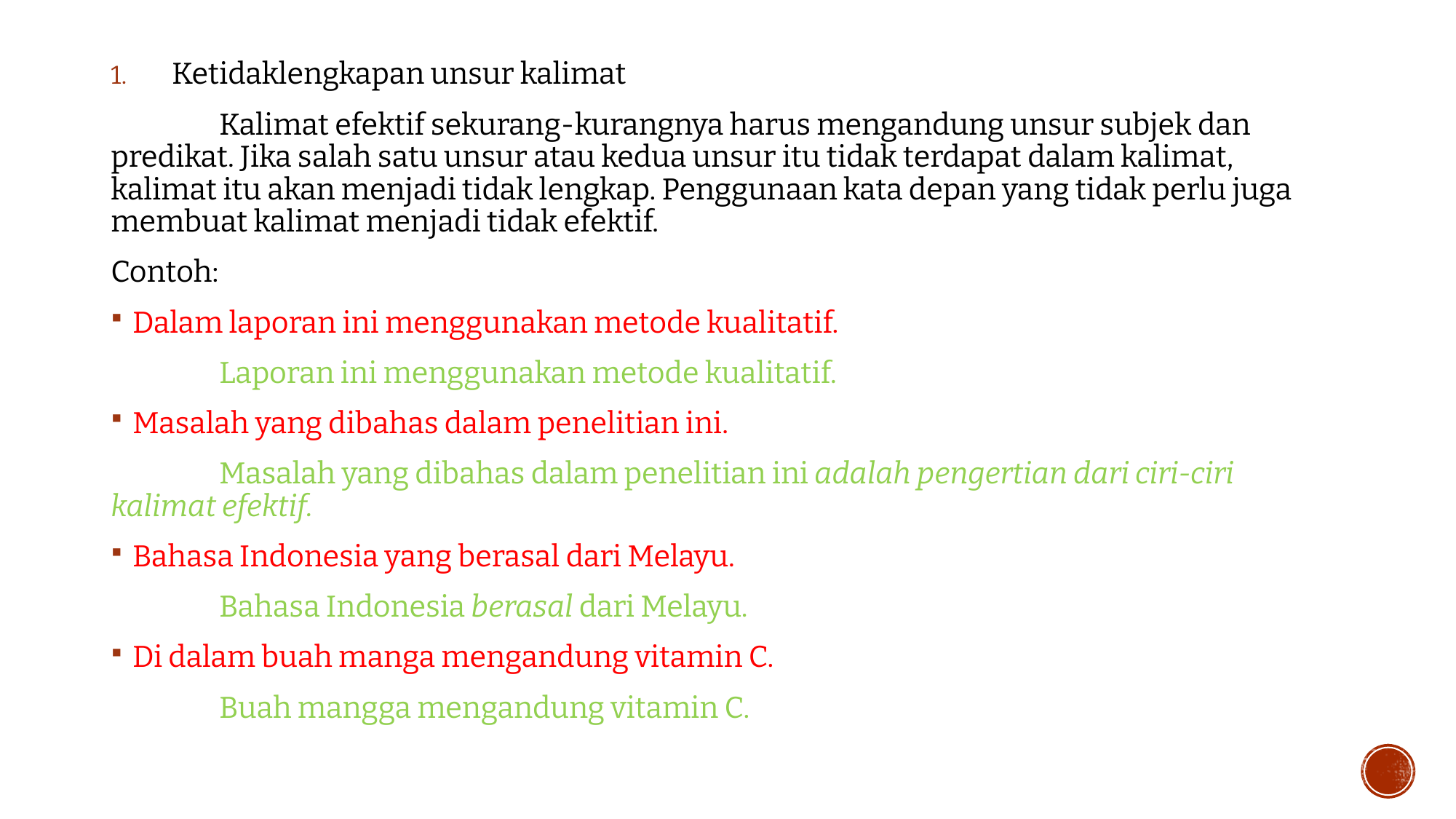

Ketidaklengkapan unsur kalimat
	Kalimat efektif sekurang-kurangnya harus mengandung unsur subjek dan predikat. Jika salah satu unsur atau kedua unsur itu tidak terdapat dalam kalimat, kalimat itu akan menjadi tidak lengkap. Penggunaan kata depan yang tidak perlu juga membuat kalimat menjadi tidak efektif.
Contoh:
Dalam laporan ini menggunakan metode kualitatif.
	Laporan ini menggunakan metode kualitatif.
Masalah yang dibahas dalam penelitian ini.
	Masalah yang dibahas dalam penelitian ini adalah pengertian dari ciri-ciri kalimat efektif.
Bahasa Indonesia yang berasal dari Melayu.
	Bahasa Indonesia berasal dari Melayu.
Di dalam buah manga mengandung vitamin C.
	Buah mangga mengandung vitamin C.